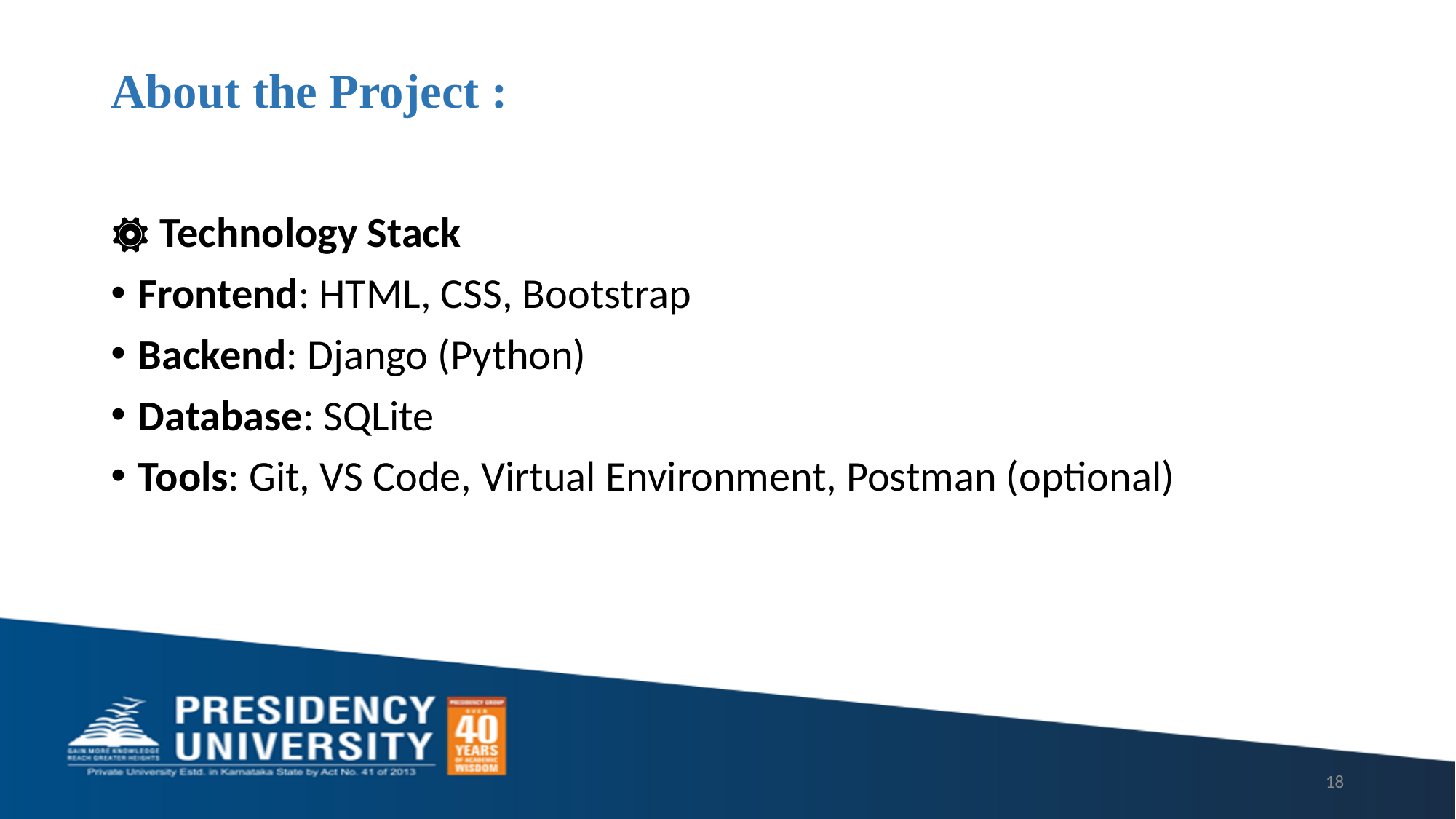

# About the Project :
⚙️ Technology Stack
Frontend: HTML, CSS, Bootstrap
Backend: Django (Python)
Database: SQLite
Tools: Git, VS Code, Virtual Environment, Postman (optional)

18